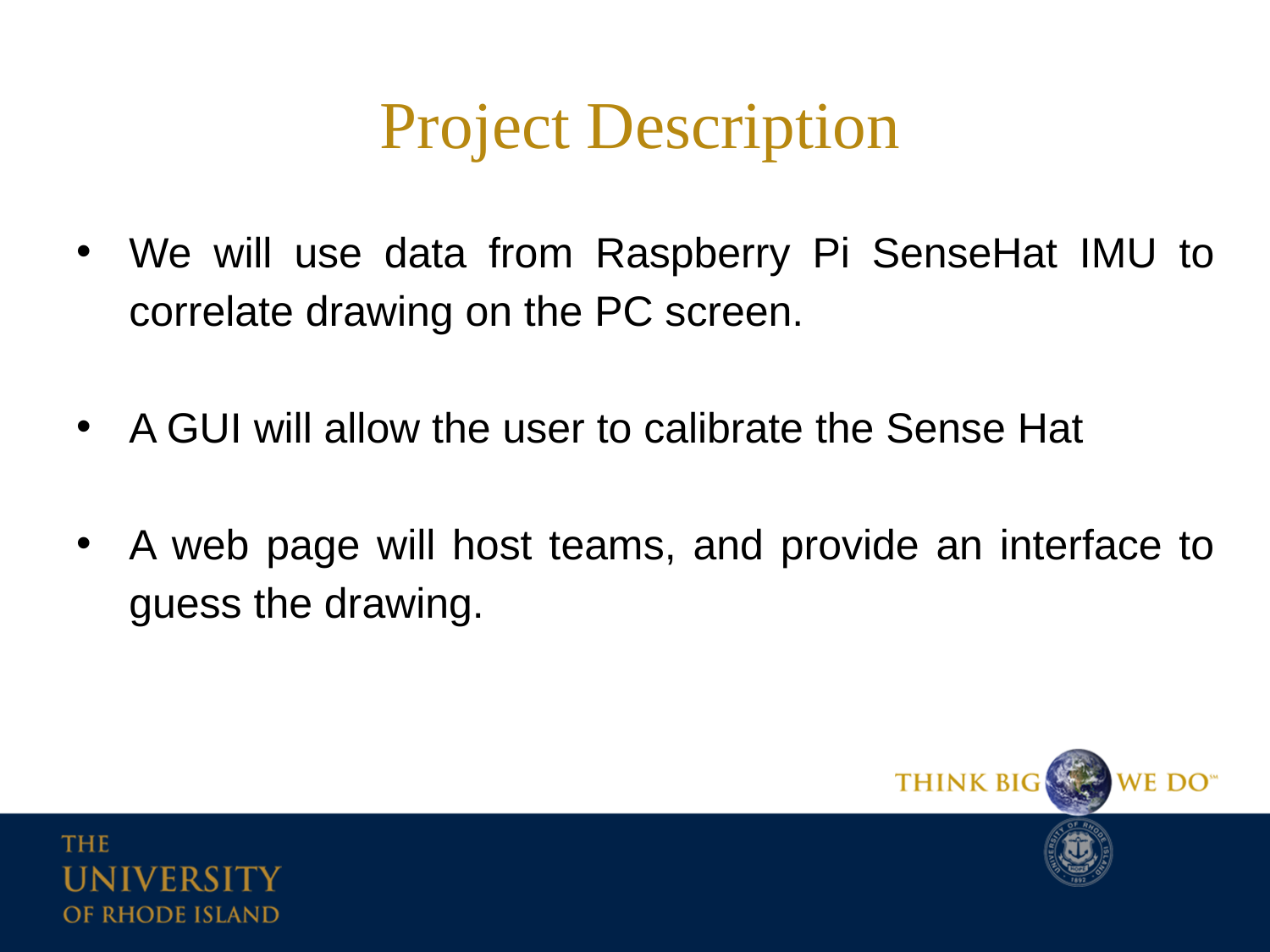

# Project Description
We will use data from Raspberry Pi SenseHat IMU to correlate drawing on the PC screen.

A GUI will allow the user to calibrate the Sense Hat

A web page will host teams, and provide an interface to guess the drawing.